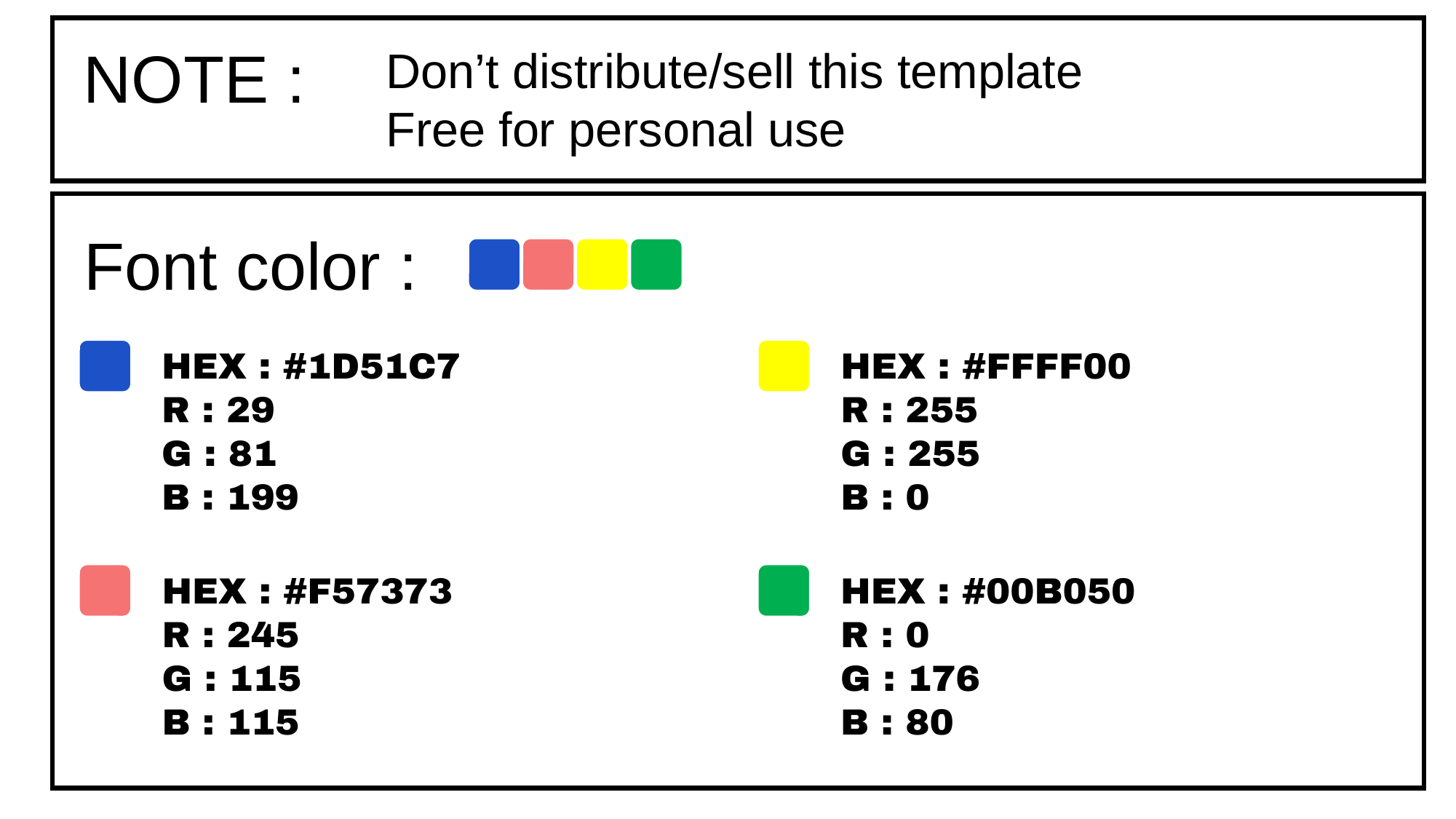

NOTE :
Don’t distribute/sell this template
Free for personal use

Font color :
HEX : #1D51C7
R : 29
G : 81
B : 199
HEX : #FFFF00
R : 255
G : 255
B : 0

HEX : #F57373
R : 245
G : 115
B : 115
HEX : #00B050
R : 0
G : 176
B : 80